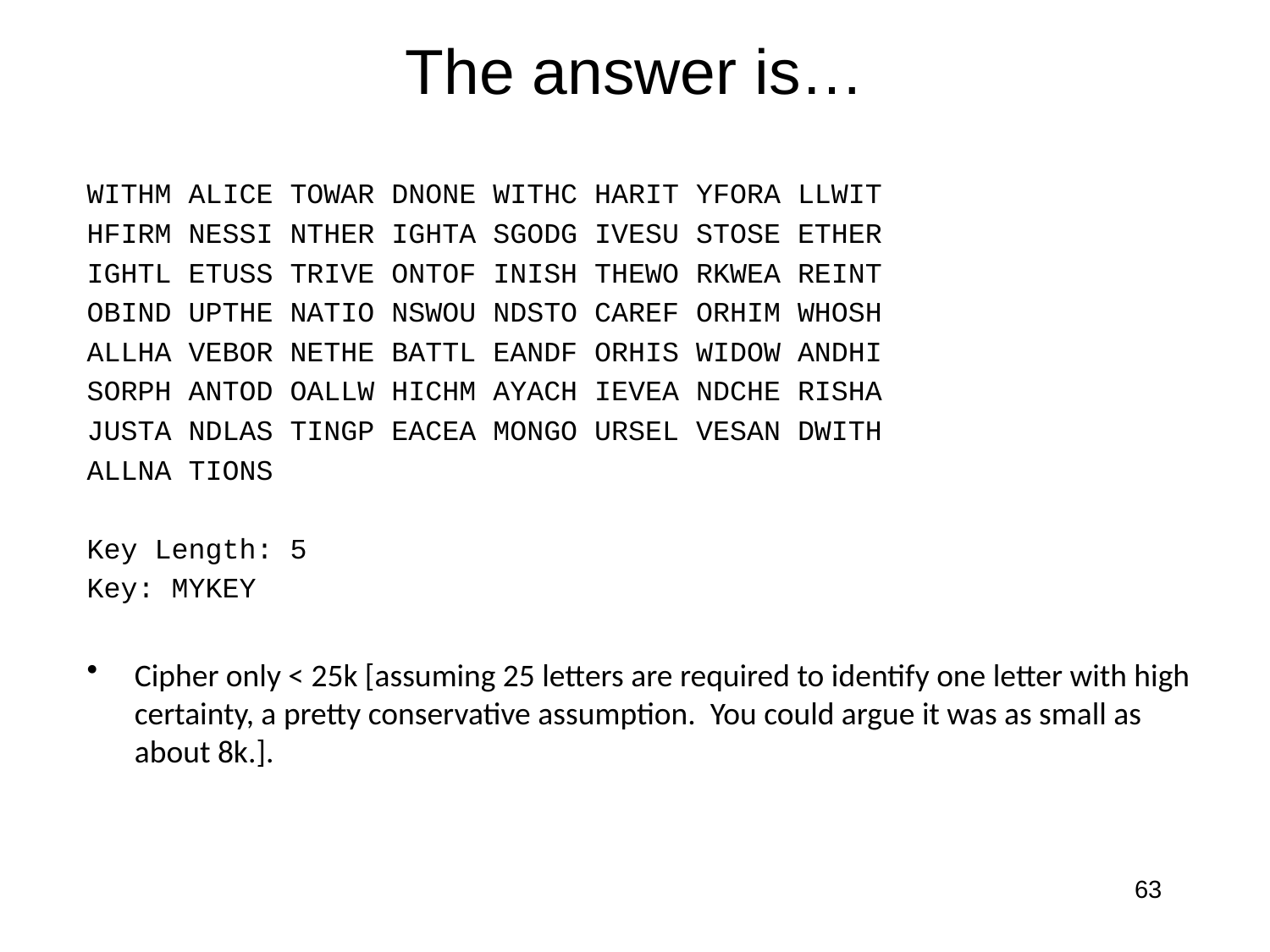

# The answer is…
WITHM ALICE TOWAR DNONE WITHC HARIT YFORA LLWIT
HFIRM NESSI NTHER IGHTA SGODG IVESU STOSE ETHER
IGHTL ETUSS TRIVE ONTOF INISH THEWO RKWEA REINT
OBIND UPTHE NATIO NSWOU NDSTO CAREF ORHIM WHOSH
ALLHA VEBOR NETHE BATTL EANDF ORHIS WIDOW ANDHI
SORPH ANTOD OALLW HICHM AYACH IEVEA NDCHE RISHA
JUSTA NDLAS TINGP EACEA MONGO URSEL VESAN DWITH
ALLNA TIONS

Key Length: 5
Key: MYKEY

Cipher only < 25k [assuming 25 letters are required to identify one letter with high certainty, a pretty conservative assumption.  You could argue it was as small as about 8k.].
63